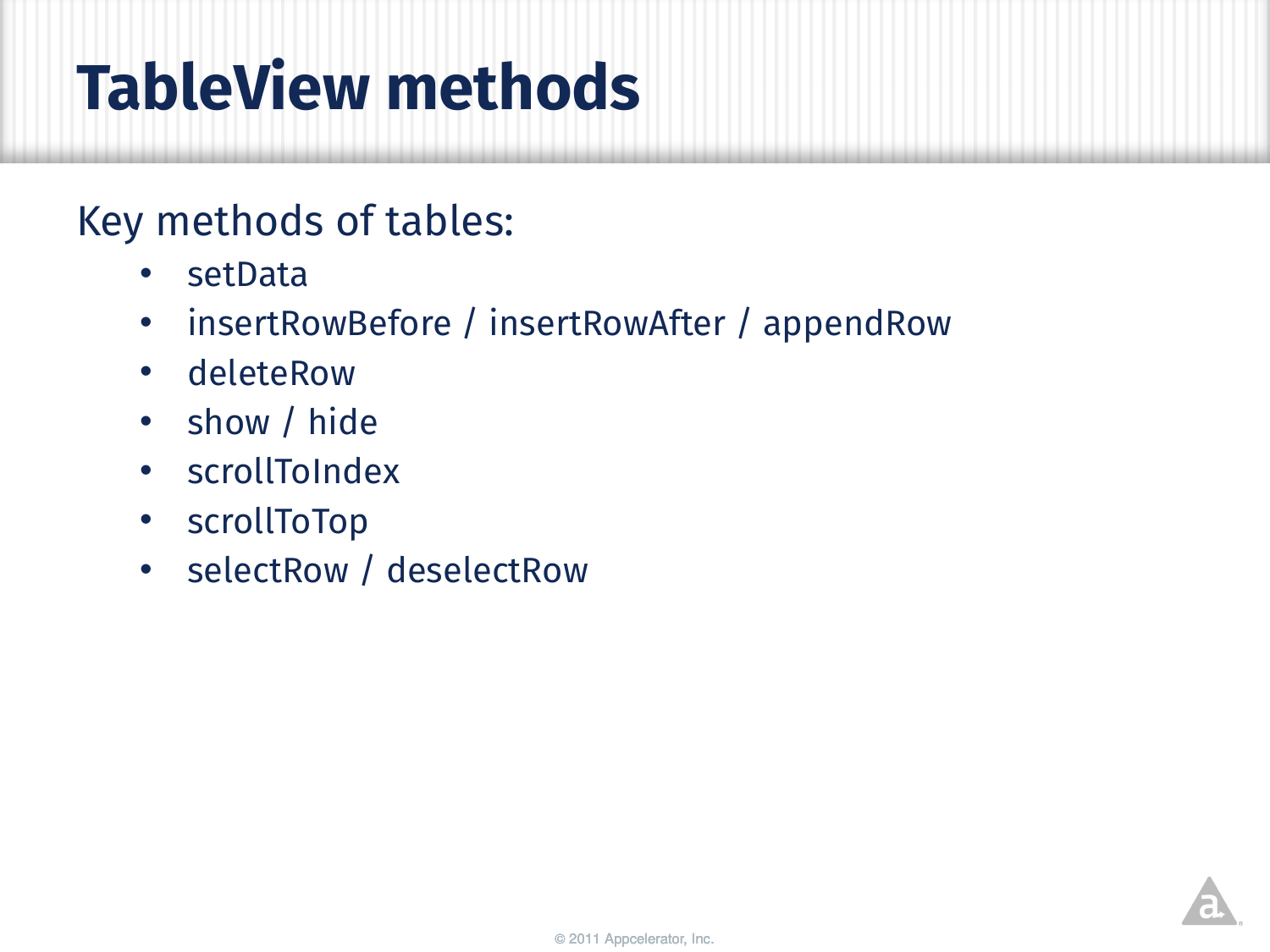

# TableView methods
Key methods of tables:
setData
insertRowBefore / insertRowAfter / appendRow
deleteRow
show / hide
scrollToIndex
scrollToTop
selectRow / deselectRow